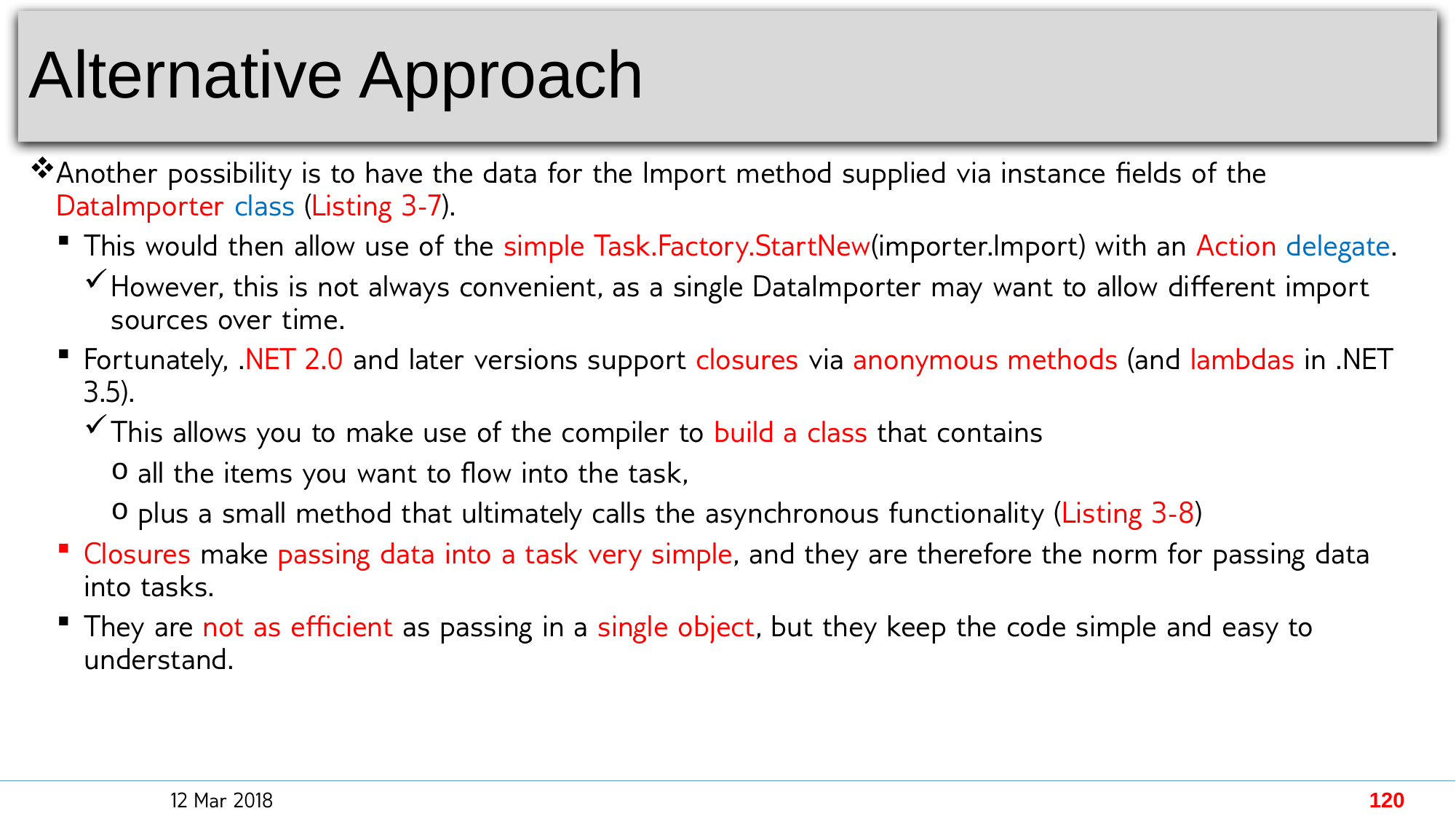

# Alternative Approach
Another possibility is to have the data for the Import method supplied via instance fields of the DataImporter class (Listing 3-7).
This would then allow use of the simple Task.Factory.StartNew(importer.Import) with an Action delegate.
However, this is not always convenient, as a single DataImporter may want to allow different import sources over time.
Fortunately, .NET 2.0 and later versions support closures via anonymous methods (and lambdas in .NET 3.5).
This allows you to make use of the compiler to build a class that contains
all the items you want to flow into the task,
plus a small method that ultimately calls the asynchronous functionality (Listing 3-8)
Closures make passing data into a task very simple, and they are therefore the norm for passing data into tasks.
They are not as efficient as passing in a single object, but they keep the code simple and easy to understand.
12 Mar 2018
120